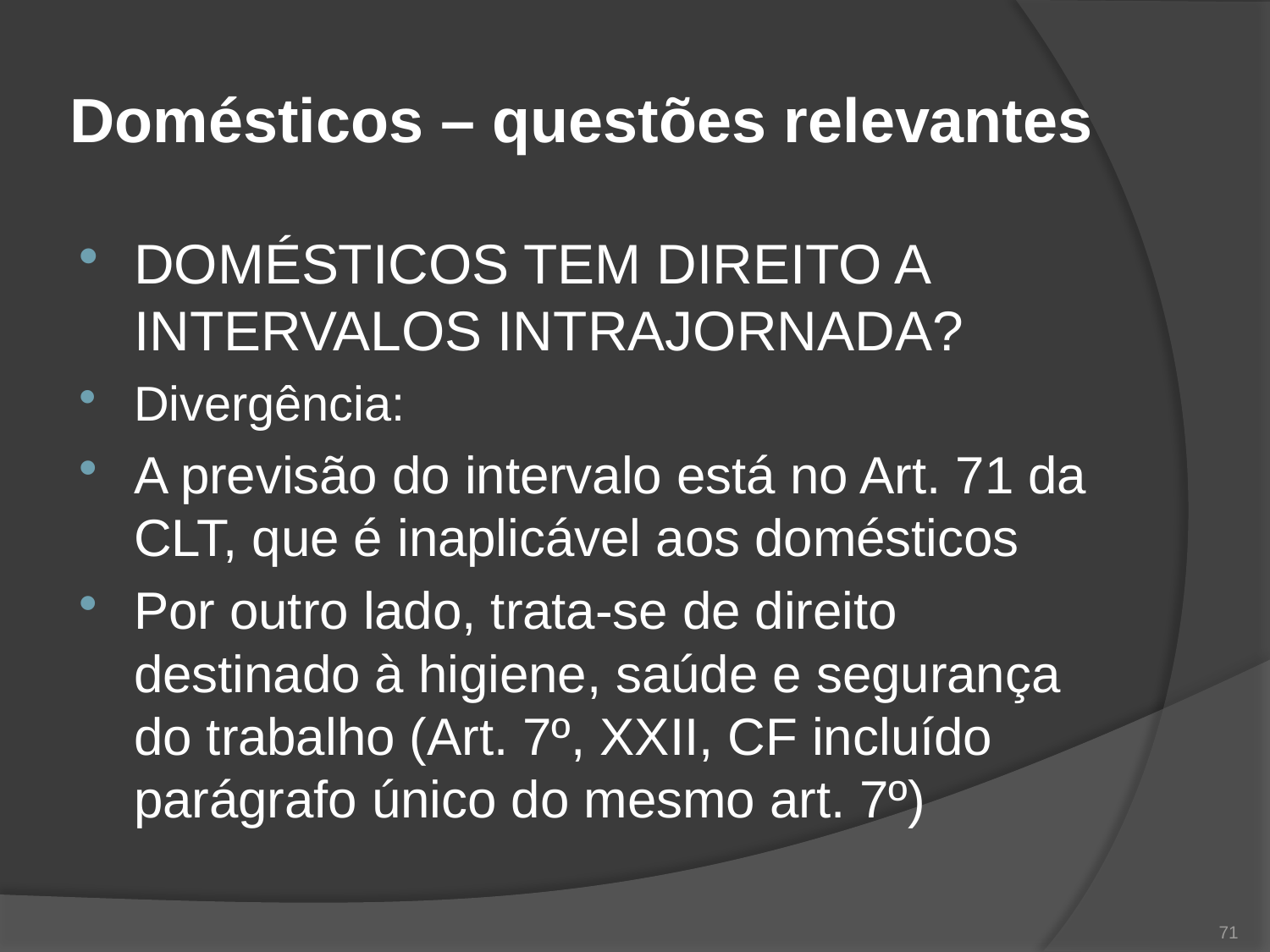

# Domésticos – questões relevantes
DOMÉSTICOS TEM DIREITO A INTERVALOS INTRAJORNADA?
Divergência:
A previsão do intervalo está no Art. 71 da CLT, que é inaplicável aos domésticos
Por outro lado, trata-se de direito destinado à higiene, saúde e segurança do trabalho (Art. 7º, XXII, CF incluído parágrafo único do mesmo art. 7º)
71